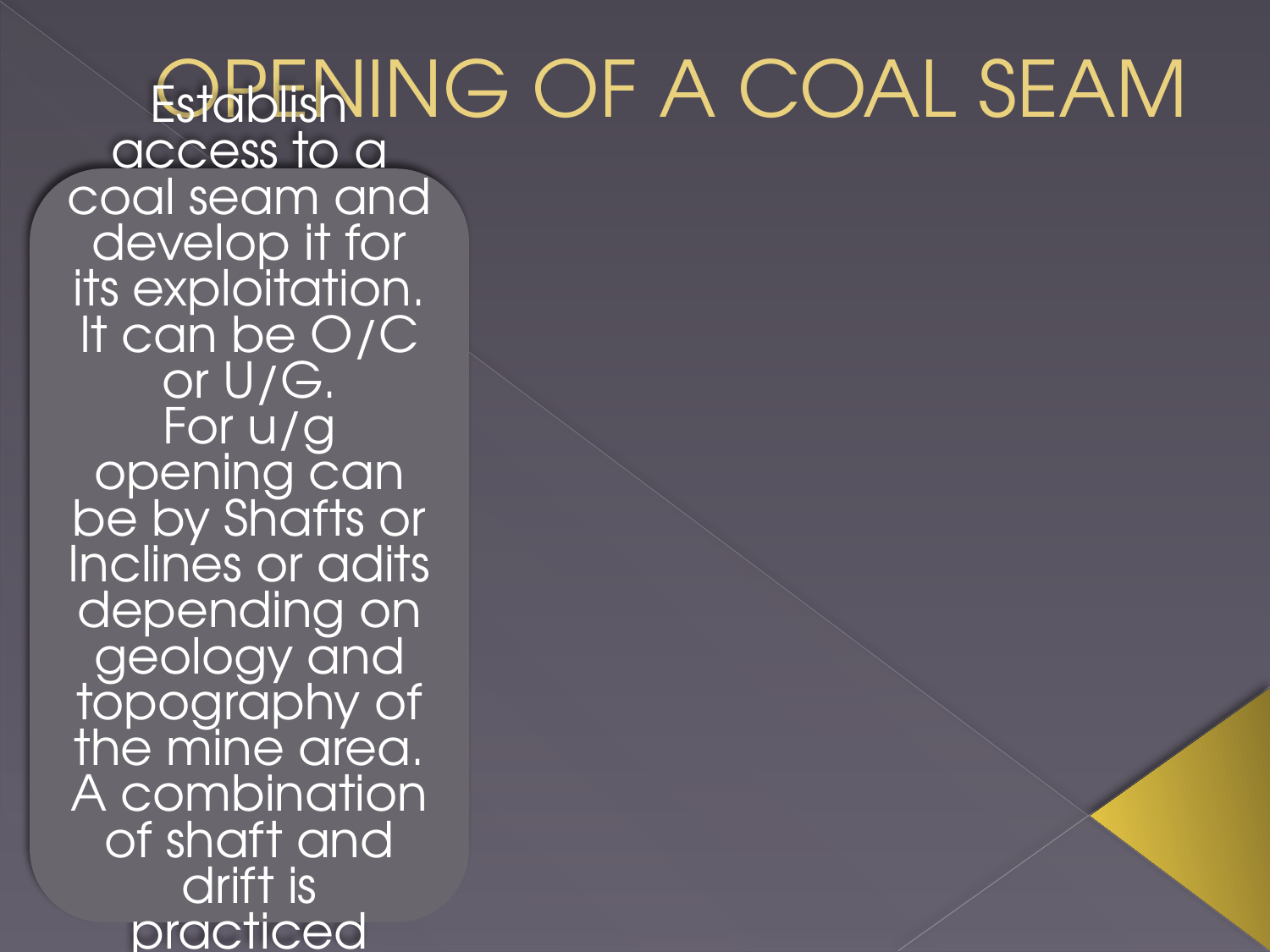

# OPENING OF A COAL SEAM
Establish access to a coal seam and develop it for its exploitation.
It can be O/C or U/G.
For u/g opening can be by Shafts or Inclines or adits depending on geology and topography of the mine area.